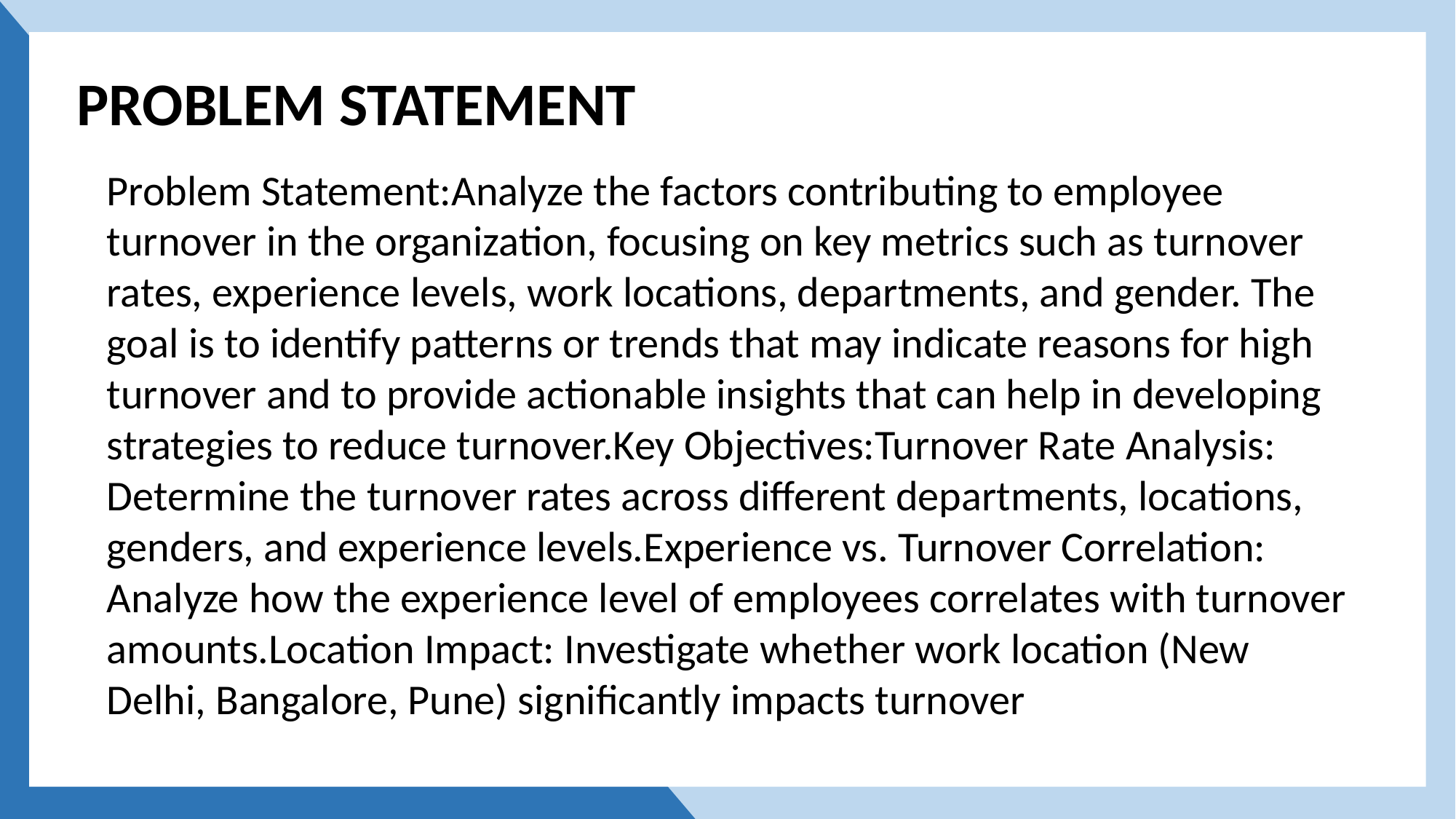

PROBLEM STATEMENT
Problem Statement:Analyze the factors contributing to employee turnover in the organization, focusing on key metrics such as turnover rates, experience levels, work locations, departments, and gender. The goal is to identify patterns or trends that may indicate reasons for high turnover and to provide actionable insights that can help in developing strategies to reduce turnover.Key Objectives:Turnover Rate Analysis: Determine the turnover rates across different departments, locations, genders, and experience levels.Experience vs. Turnover Correlation: Analyze how the experience level of employees correlates with turnover amounts.Location Impact: Investigate whether work location (New Delhi, Bangalore, Pune) significantly impacts turnover